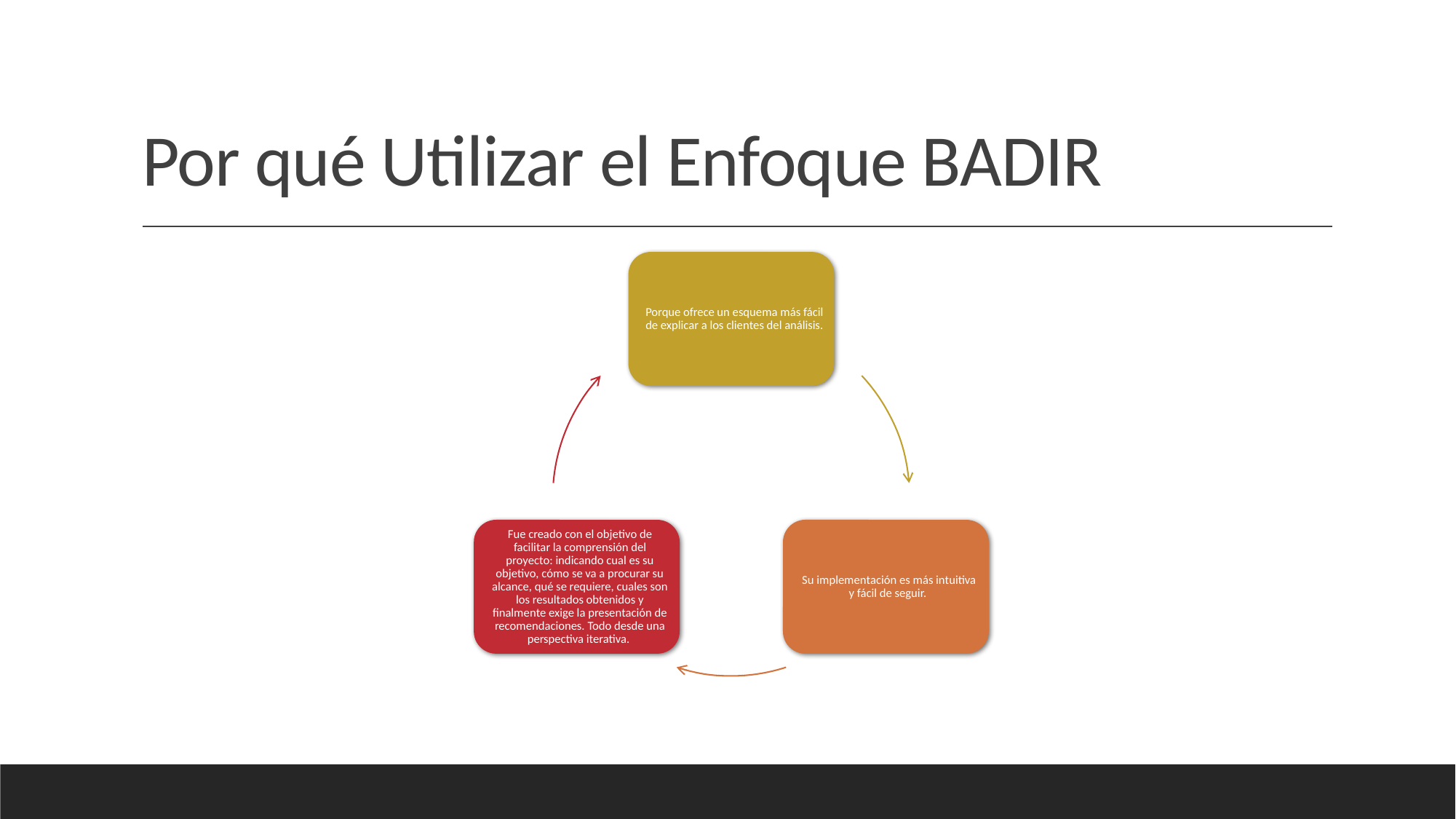

# Por qué Utilizar el Enfoque BADIR
Porque ofrece un esquema más fácil de explicar a los clientes del análisis.
Su implementación es más intuitiva y fácil de seguir.
Fue creado con el objetivo de facilitar la comprensión del proyecto: indicando cual es su objetivo, cómo se va a procurar su alcance, qué se requiere, cuales son los resultados obtenidos y finalmente exige la presentación de recomendaciones. Todo desde una perspectiva iterativa.